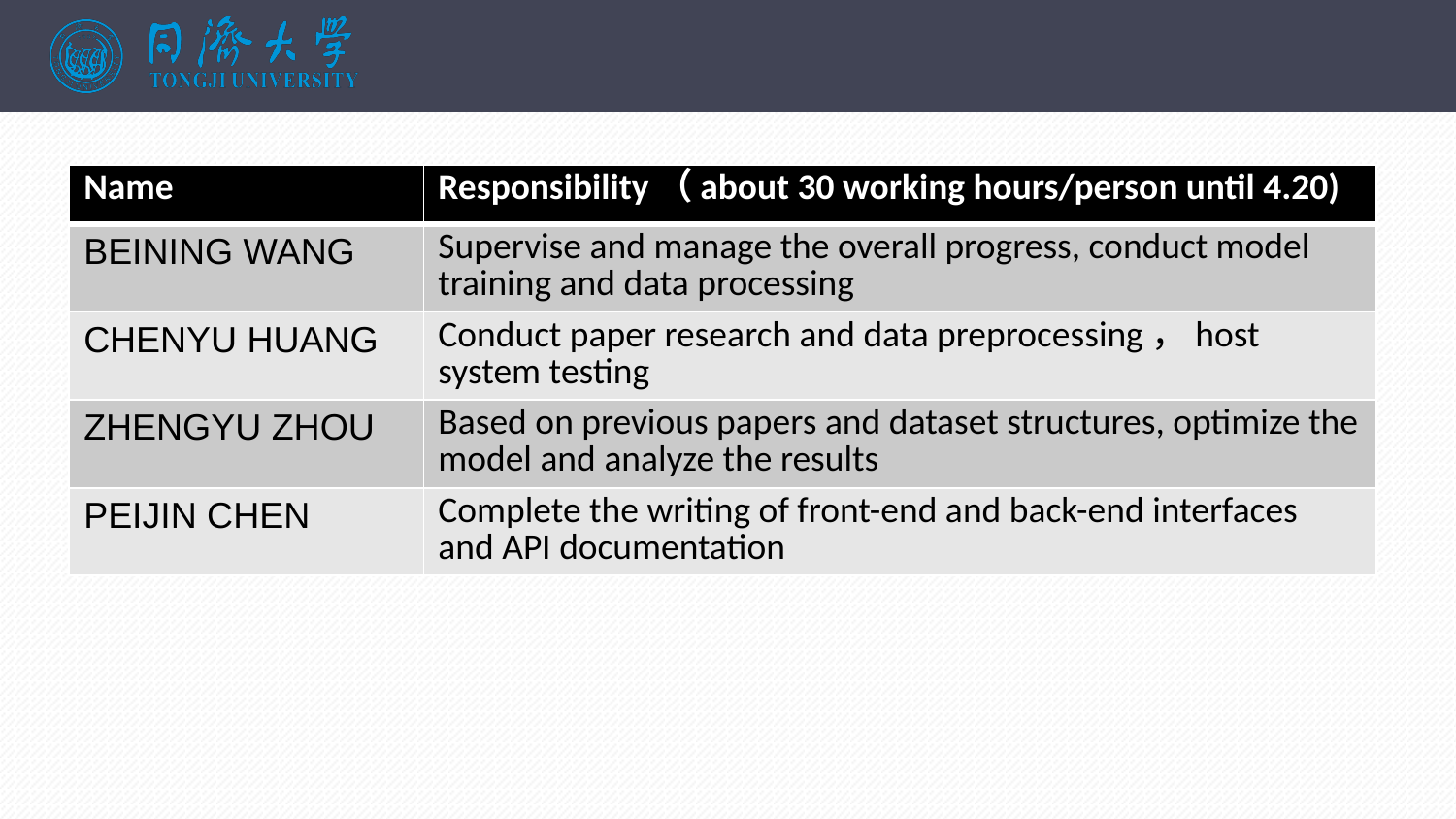

| Name | Responsibility（about 30 working hours/person until 4.20) |
| --- | --- |
| BEINING WANG | Supervise and manage the overall progress, conduct model training and data processing |
| CHENYU HUANG | Conduct paper research and data preprocessing，host system testing |
| ZHENGYU ZHOU | Based on previous papers and dataset structures, optimize the model and analyze the results |
| PEIJIN CHEN | Complete the writing of front-end and back-end interfaces and API documentation |